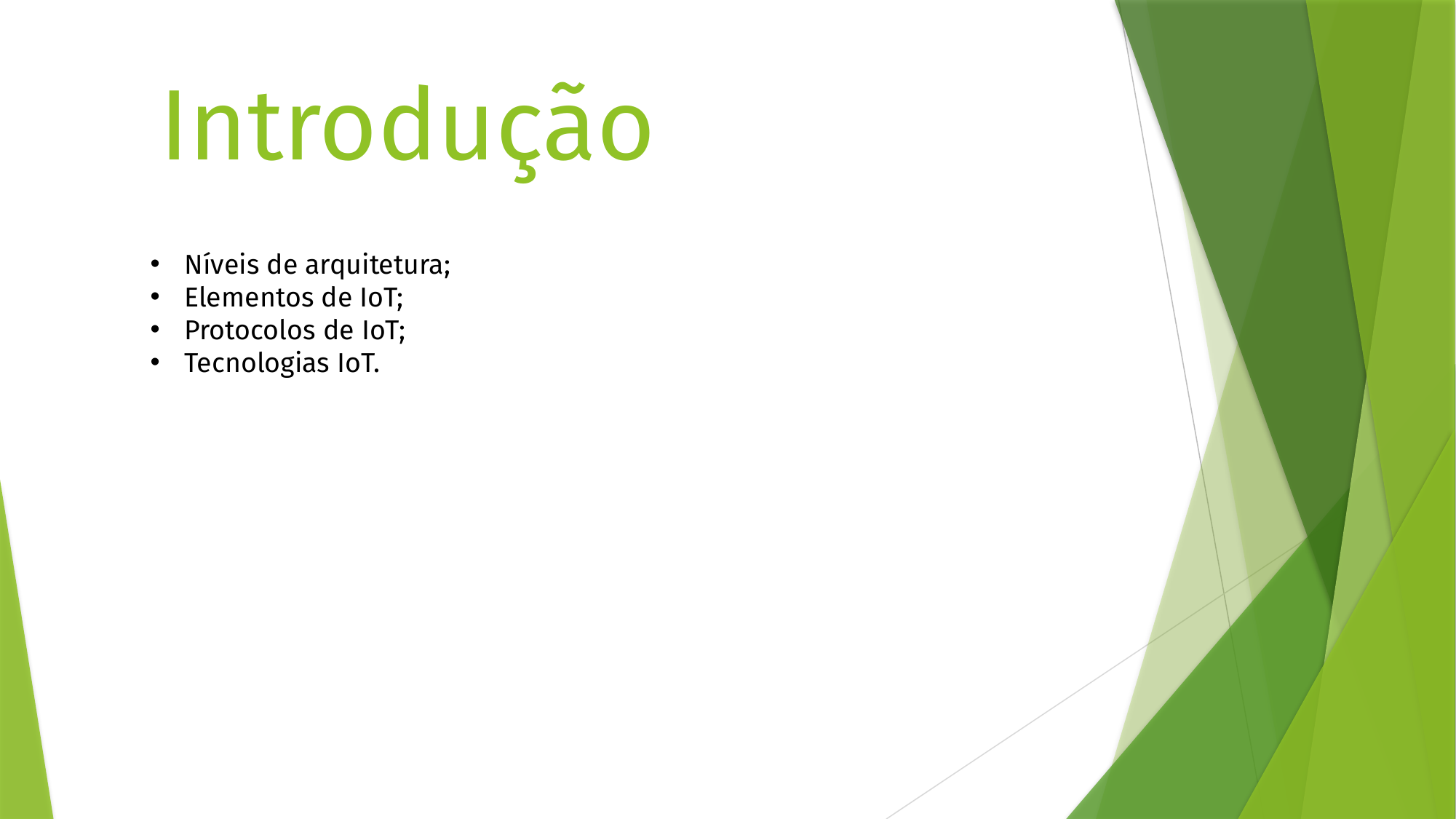

# Introdução
Níveis de arquitetura;
Elementos de IoT;
Protocolos de IoT;
Tecnologias IoT.